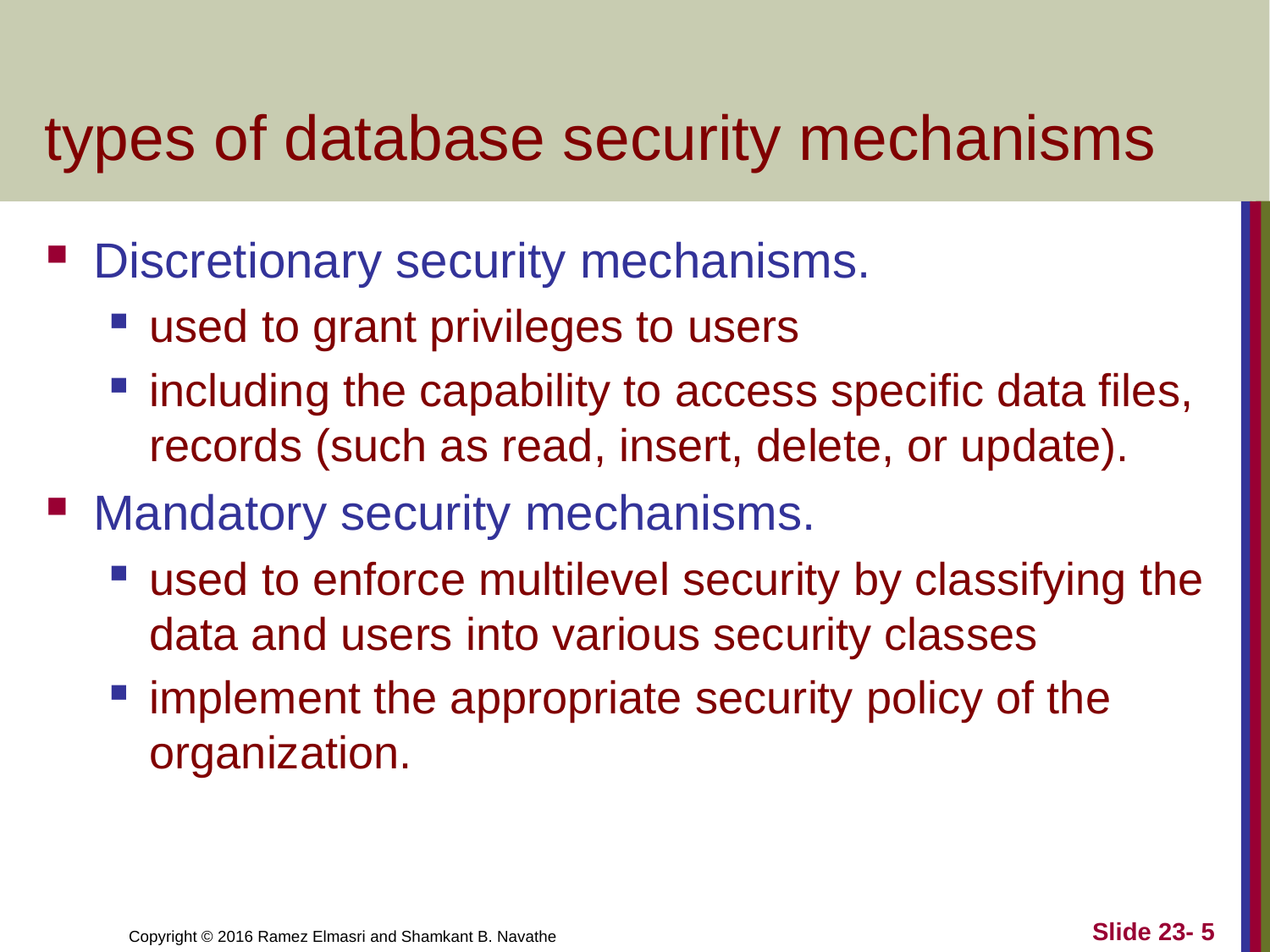

# types of database security mechanisms
Discretionary security mechanisms.
used to grant privileges to users
including the capability to access specific data files, records (such as read, insert, delete, or update).
Mandatory security mechanisms.
used to enforce multilevel security by classifying the data and users into various security classes
implement the appropriate security policy of the organization.
Slide 23- 5